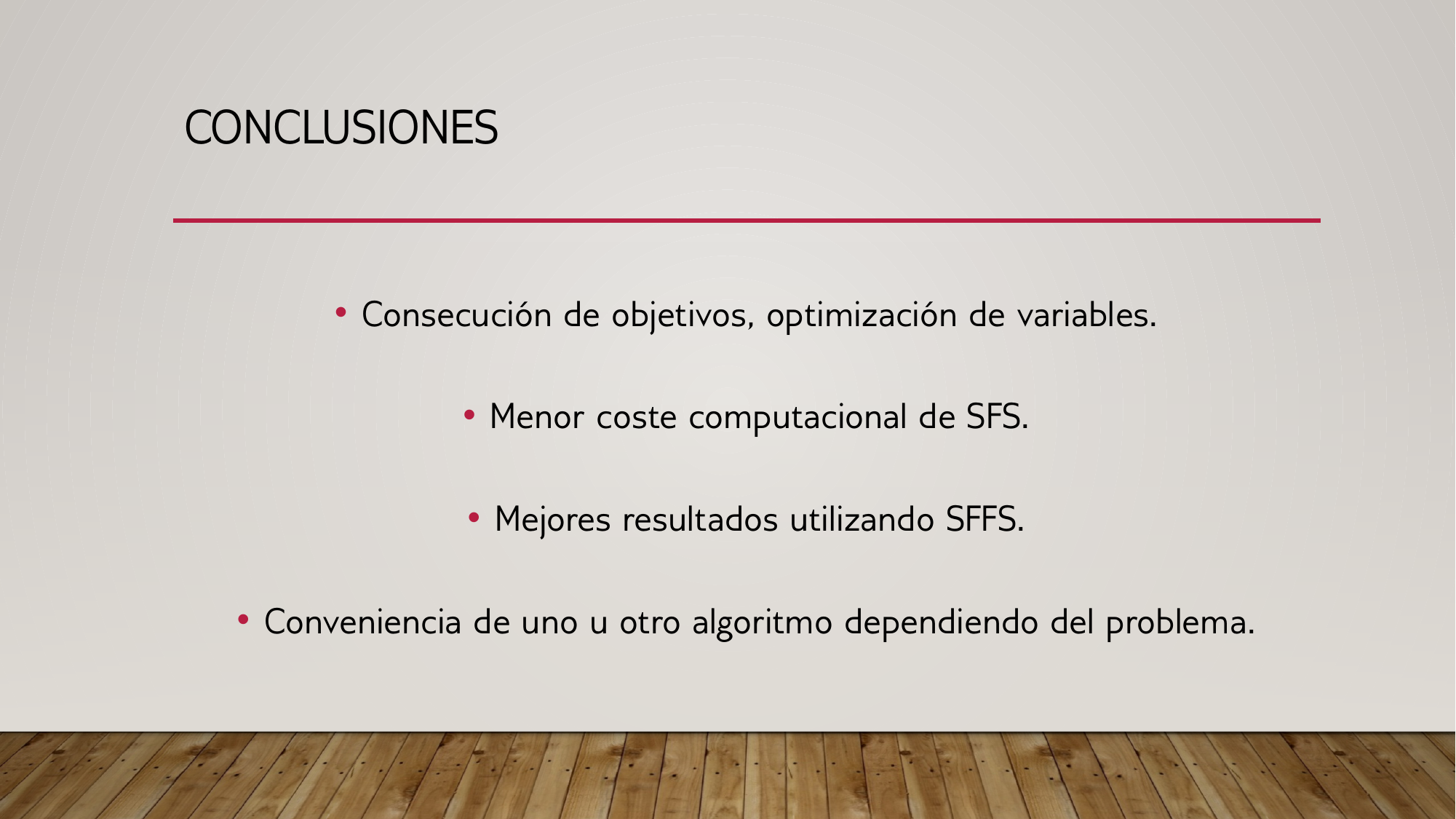

# CONCLUSIONES
Consecución de objetivos, optimización de variables.
Menor coste computacional de SFS.
Mejores resultados utilizando SFFS.
Conveniencia de uno u otro algoritmo dependiendo del problema.